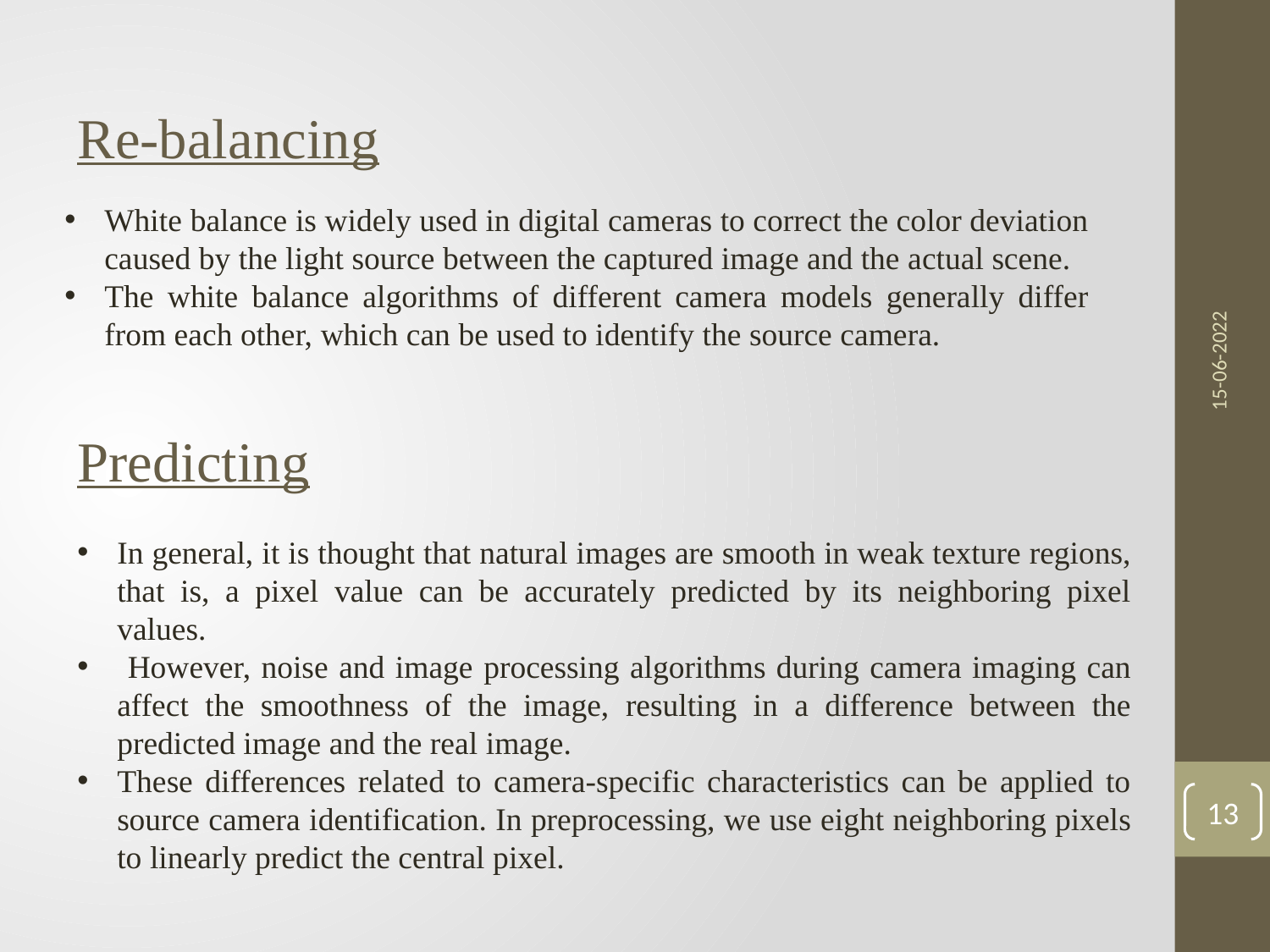

Re-balancing
White balance is widely used in digital cameras to correct the color deviation caused by the light source between the captured image and the actual scene.
The white balance algorithms of different camera models generally differ from each other, which can be used to identify the source camera.

15-06-2022
Predicting
In general, it is thought that natural images are smooth in weak texture regions, that is, a pixel value can be accurately predicted by its neighboring pixel values.
 However, noise and image processing algorithms during camera imaging can affect the smoothness of the image, resulting in a difference between the predicted image and the real image.
These differences related to camera-specific characteristics can be applied to source camera identification. In preprocessing, we use eight neighboring pixels to linearly predict the central pixel.
13